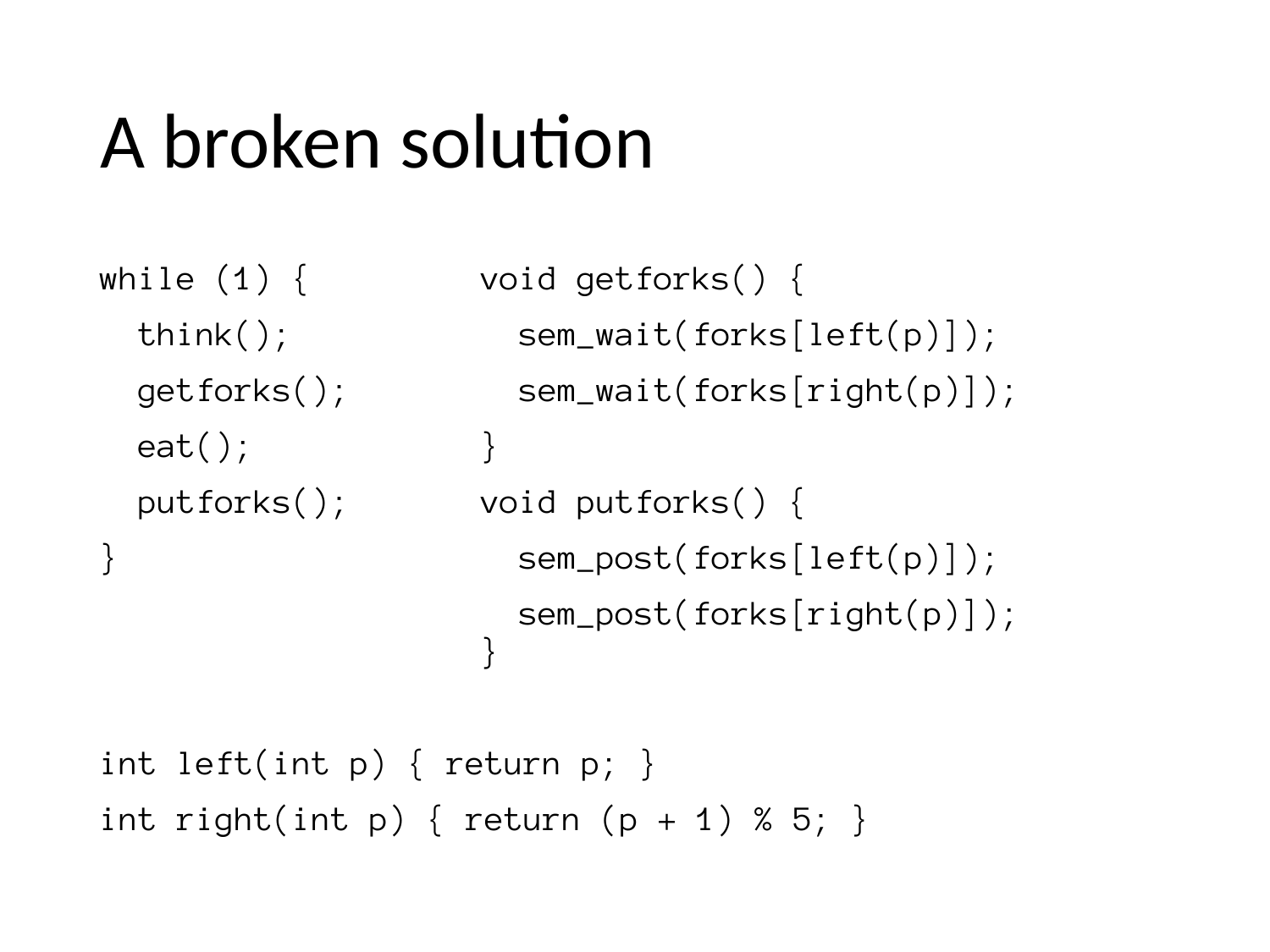

# A broken solution
while (1) {		void getforks() {
  think();		  sem_wait(forks[left(p)]);
  getforks();		  sem_wait(forks[right(p)]);
  eat();		}
  putforks();		void putforks() {
}			  sem_post(forks[left(p)]);
			  sem_post(forks[right(p)]); 				}

int left(int p) { return p; }
int right(int p) { return (p + 1) % 5; }